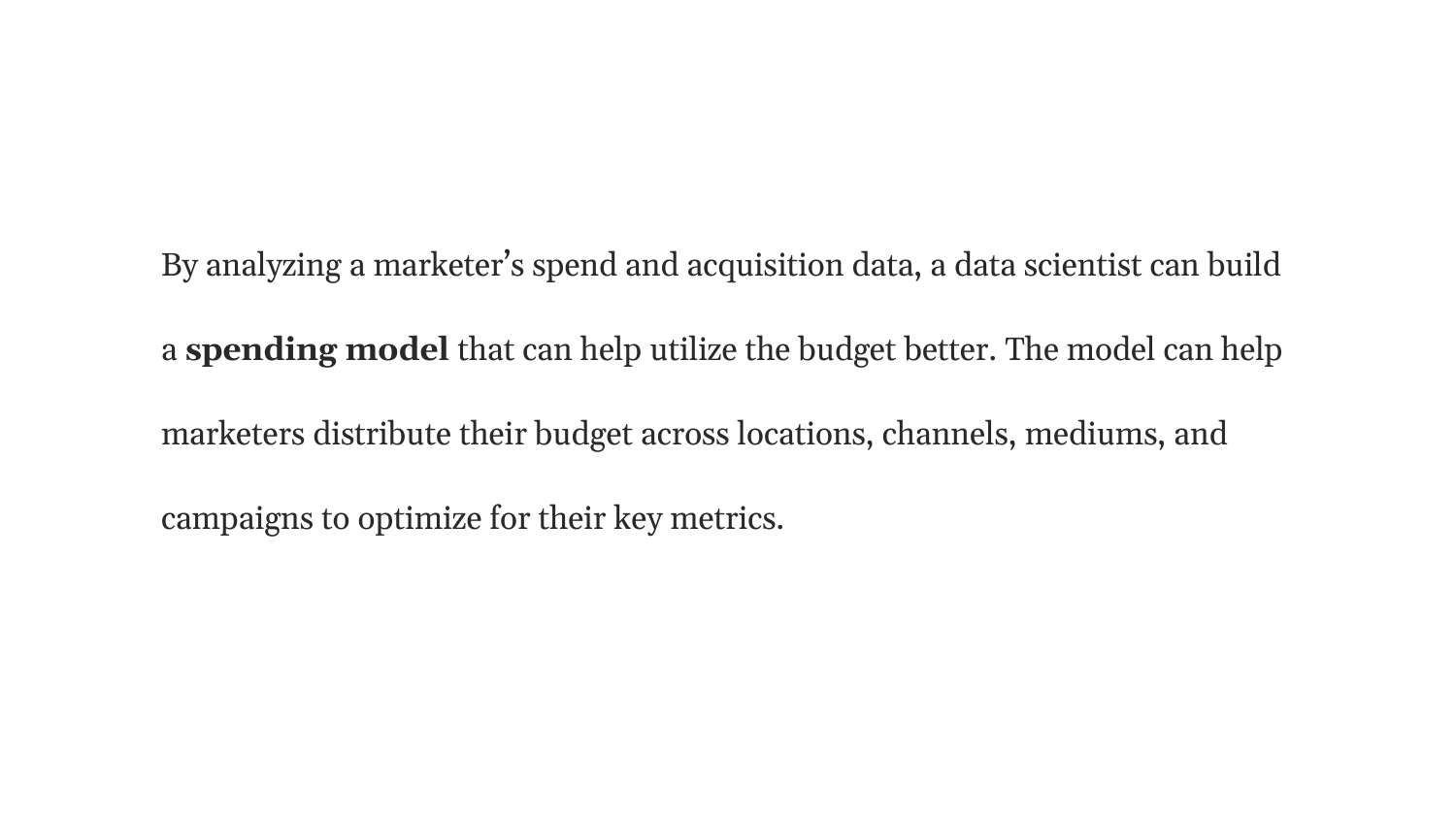

#
By analyzing a marketer’s spend and acquisition data, a data scientist can build a spending model that can help utilize the budget better. The model can help marketers distribute their budget across locations, channels, mediums, and campaigns to optimize for their key metrics.